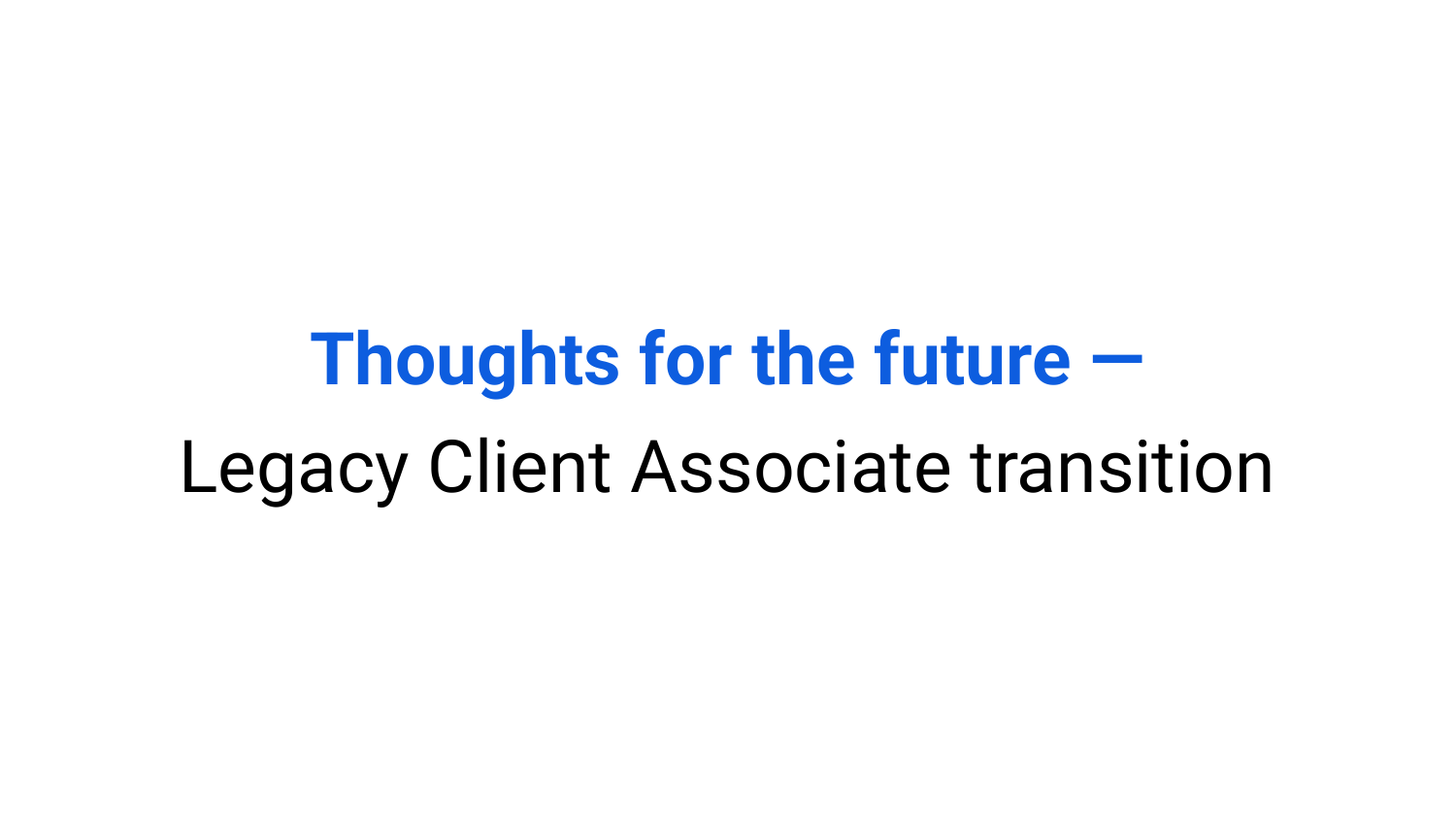

# Thoughts for the future —
Legacy Client Associate transition